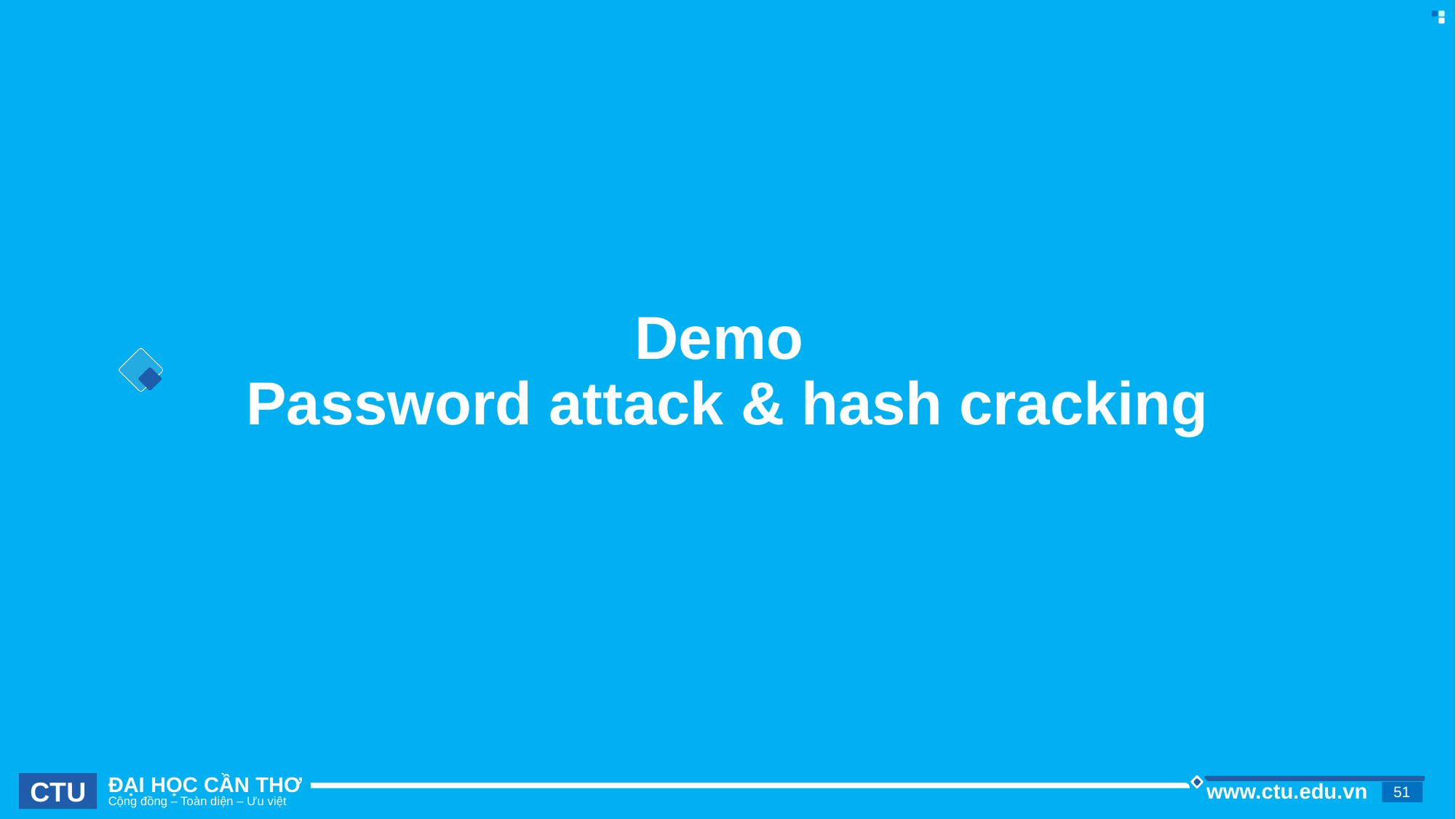

# Demo Password attack & hash cracking